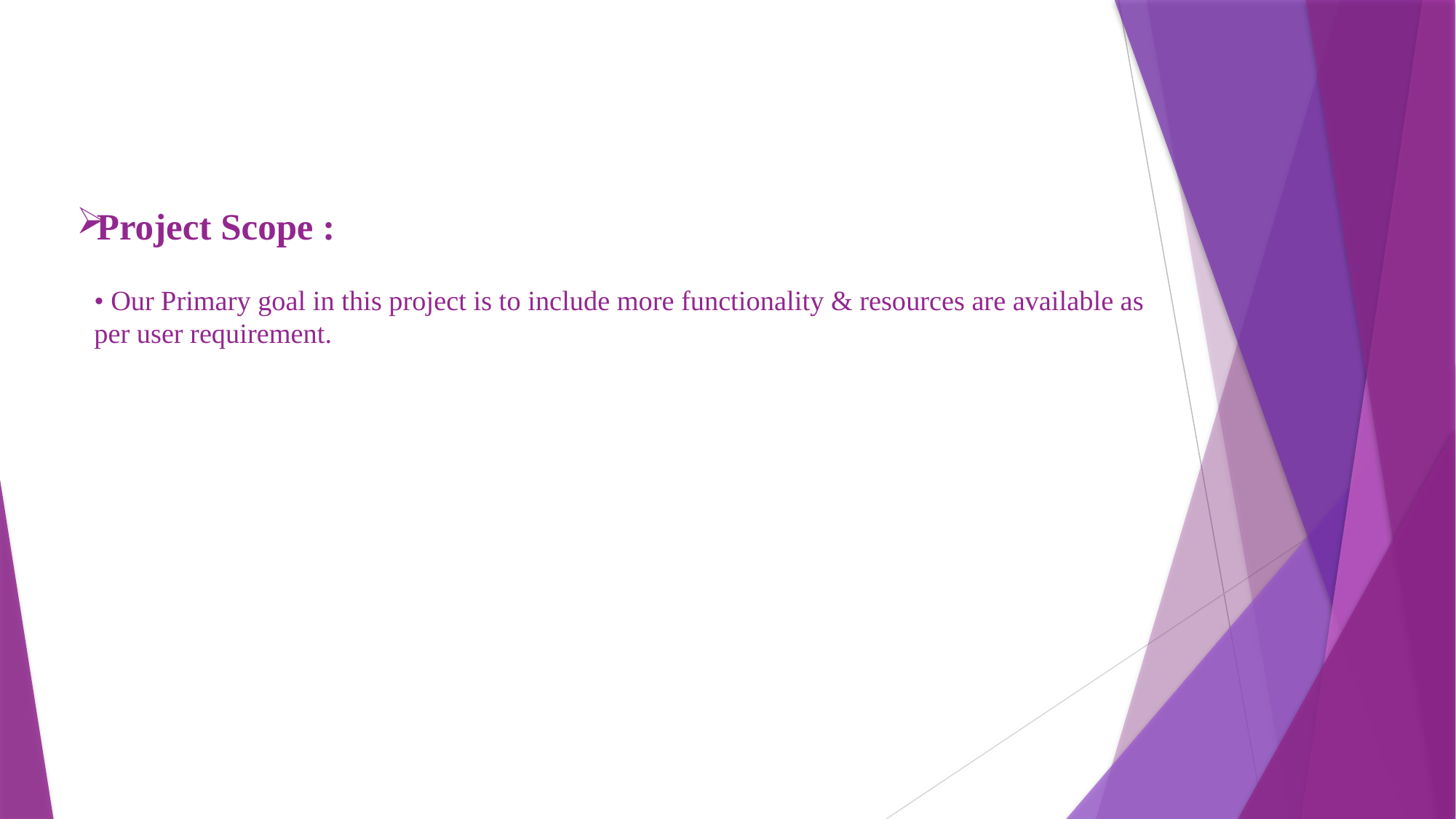

# Project Scope : • Our Primary goal in this project is to include more functionality & resources are available as per user requirement.